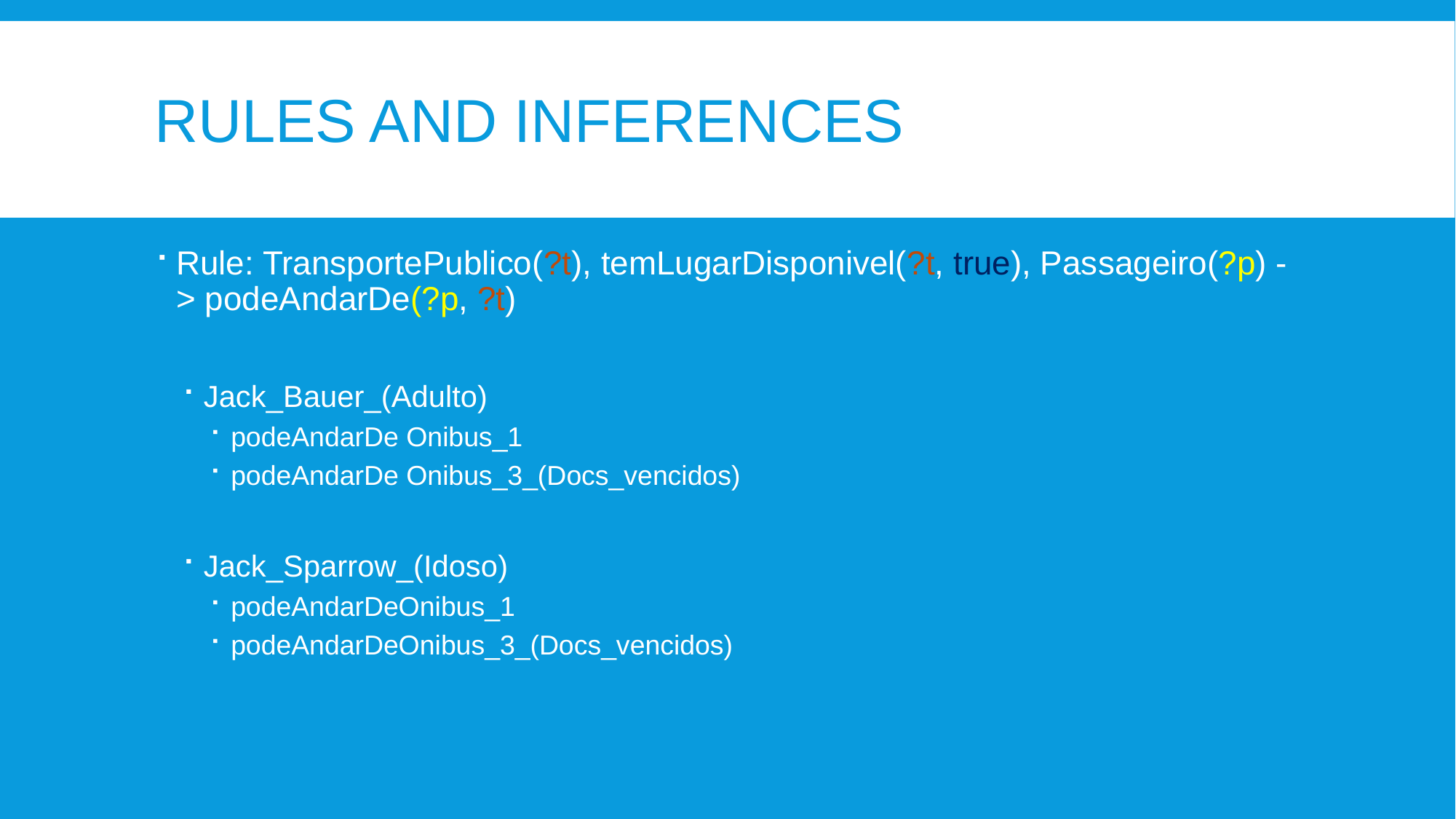

# Rules and inferences
Rule: TransportePublico(?t), temLugarDisponivel(?t, true), Passageiro(?p) -> podeAndarDe(?p, ?t)

Jack_Bauer_(Adulto)
podeAndarDe Onibus_1
podeAndarDe Onibus_3_(Docs_vencidos)

Jack_Sparrow_(Idoso)
podeAndarDeOnibus_1
podeAndarDeOnibus_3_(Docs_vencidos)